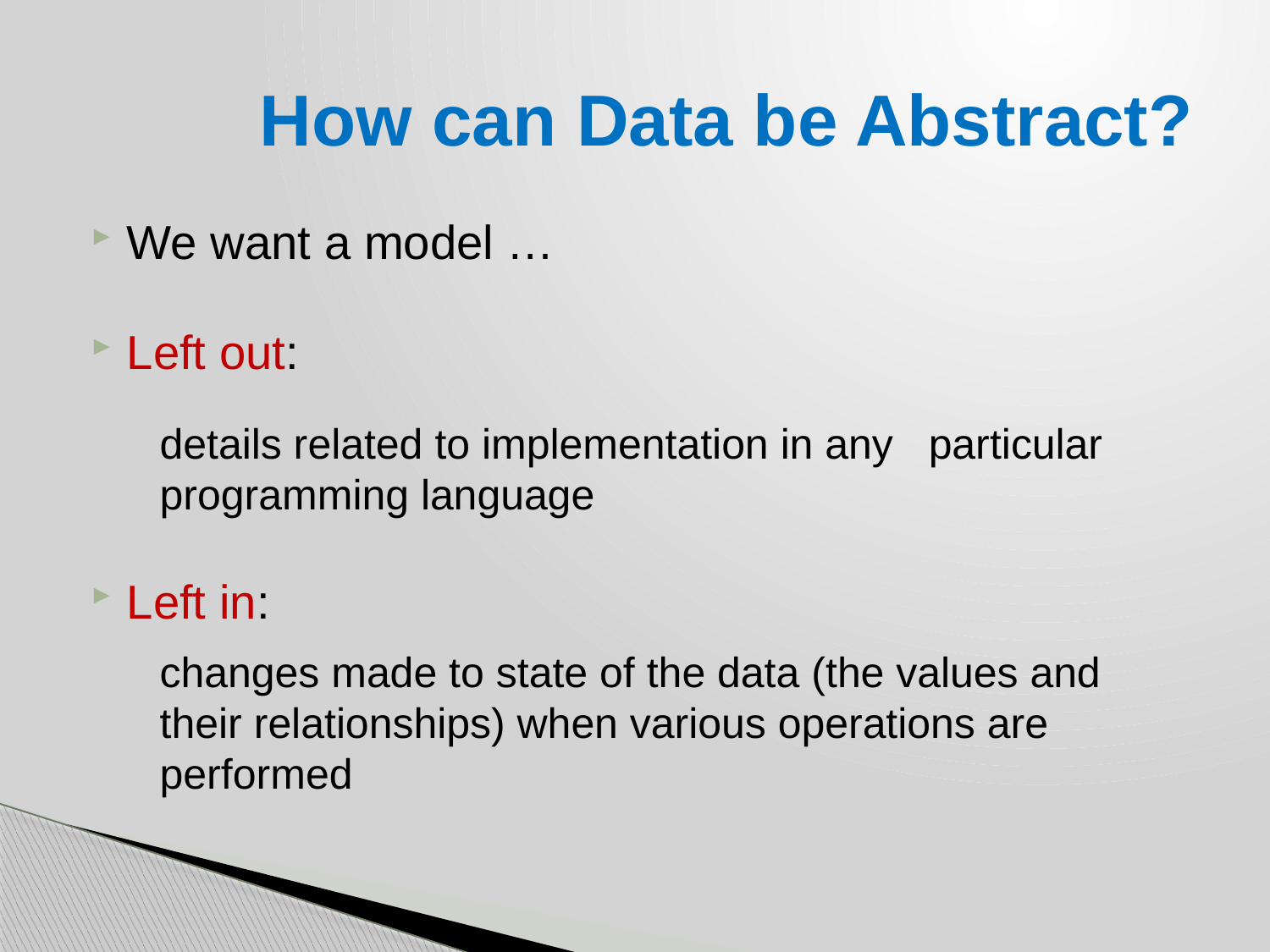

# How can Data be Abstract?
We want a model …
Left out:
details related to implementation in any   particular programming language
Left in:
changes made to state of the data (the values and their relationships) when various operations are performed